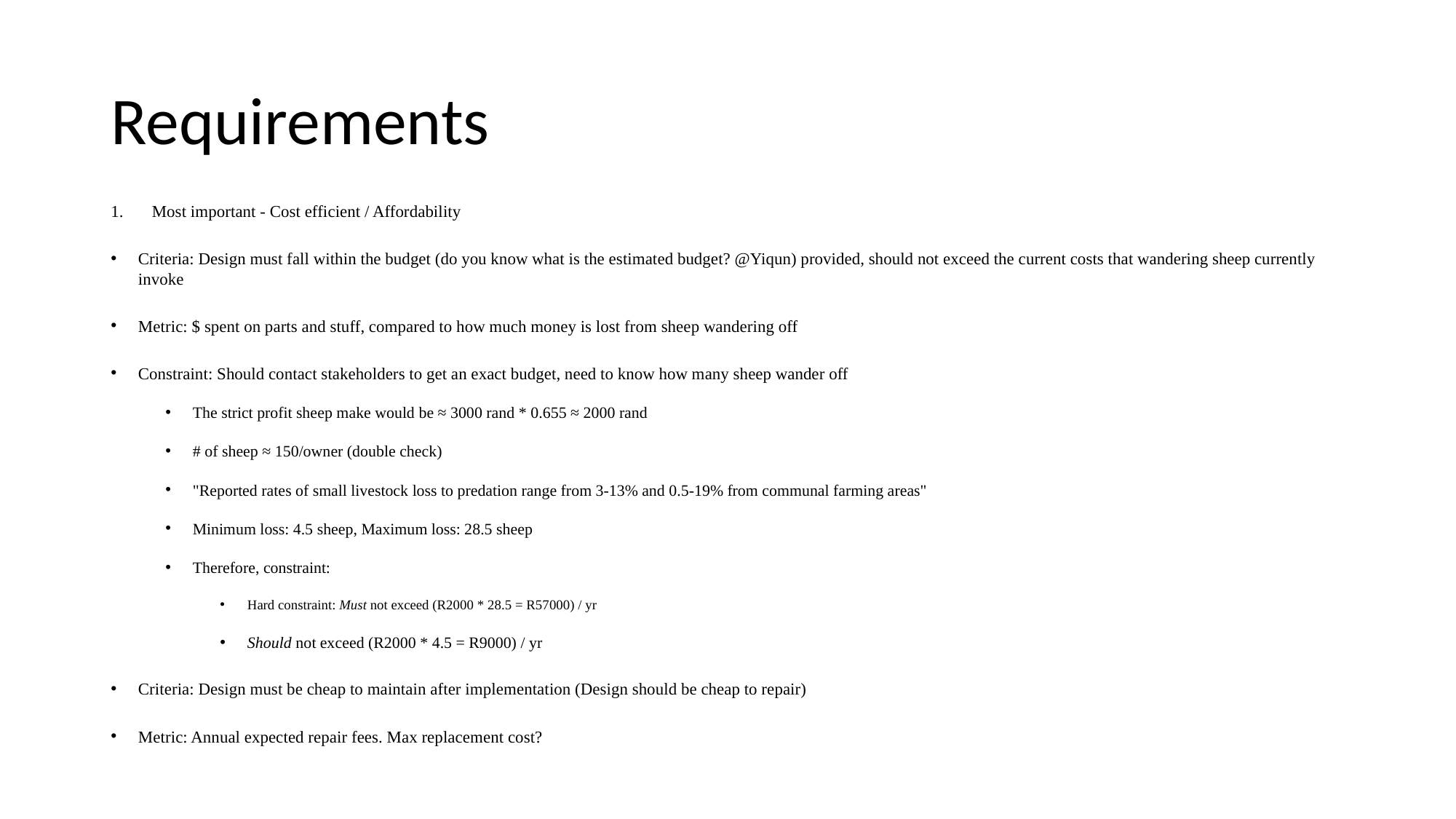

# Requirements
Most important - Cost efficient / Affordability
Criteria: Design must fall within the budget (do you know what is the estimated budget? @Yiqun) provided, should not exceed the current costs that wandering sheep currently invoke
Metric: $ spent on parts and stuff, compared to how much money is lost from sheep wandering off
Constraint: Should contact stakeholders to get an exact budget, need to know how many sheep wander off
The strict profit sheep make would be ≈ 3000 rand * 0.655 ≈ 2000 rand
# of sheep ≈ 150/owner (double check)
"Reported rates of small livestock loss to predation range from 3-13% and 0.5-19% from communal farming areas"
Minimum loss: 4.5 sheep, Maximum loss: 28.5 sheep
Therefore, constraint:
Hard constraint: Must not exceed (R2000 * 28.5 = R57000) / yr
Should not exceed (R2000 * 4.5 = R9000) / yr
Criteria: Design must be cheap to maintain after implementation (Design should be cheap to repair)
Metric: Annual expected repair fees. Max replacement cost?